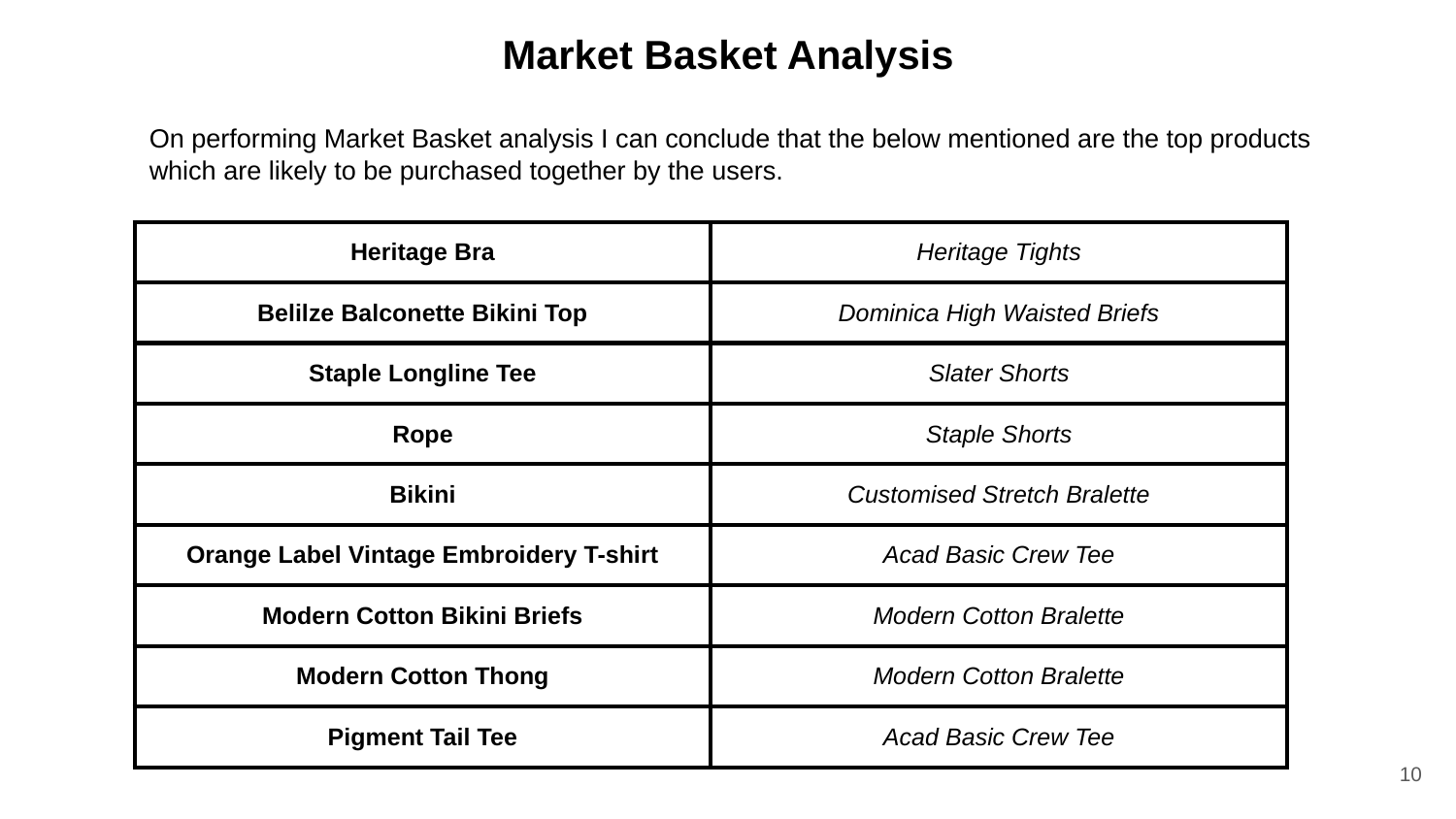

Market Basket Analysis
On performing Market Basket analysis I can conclude that the below mentioned are the top products which are likely to be purchased together by the users.
| Heritage Bra | Heritage Tights |
| --- | --- |
| Belilze Balconette Bikini Top | Dominica High Waisted Briefs |
| Staple Longline Tee | Slater Shorts |
| Rope | Staple Shorts |
| Bikini | Customised Stretch Bralette |
| Orange Label Vintage Embroidery T-shirt | Acad Basic Crew Tee |
| Modern Cotton Bikini Briefs | Modern Cotton Bralette |
| Modern Cotton Thong | Modern Cotton Bralette |
| Pigment Tail Tee | Acad Basic Crew Tee |
10